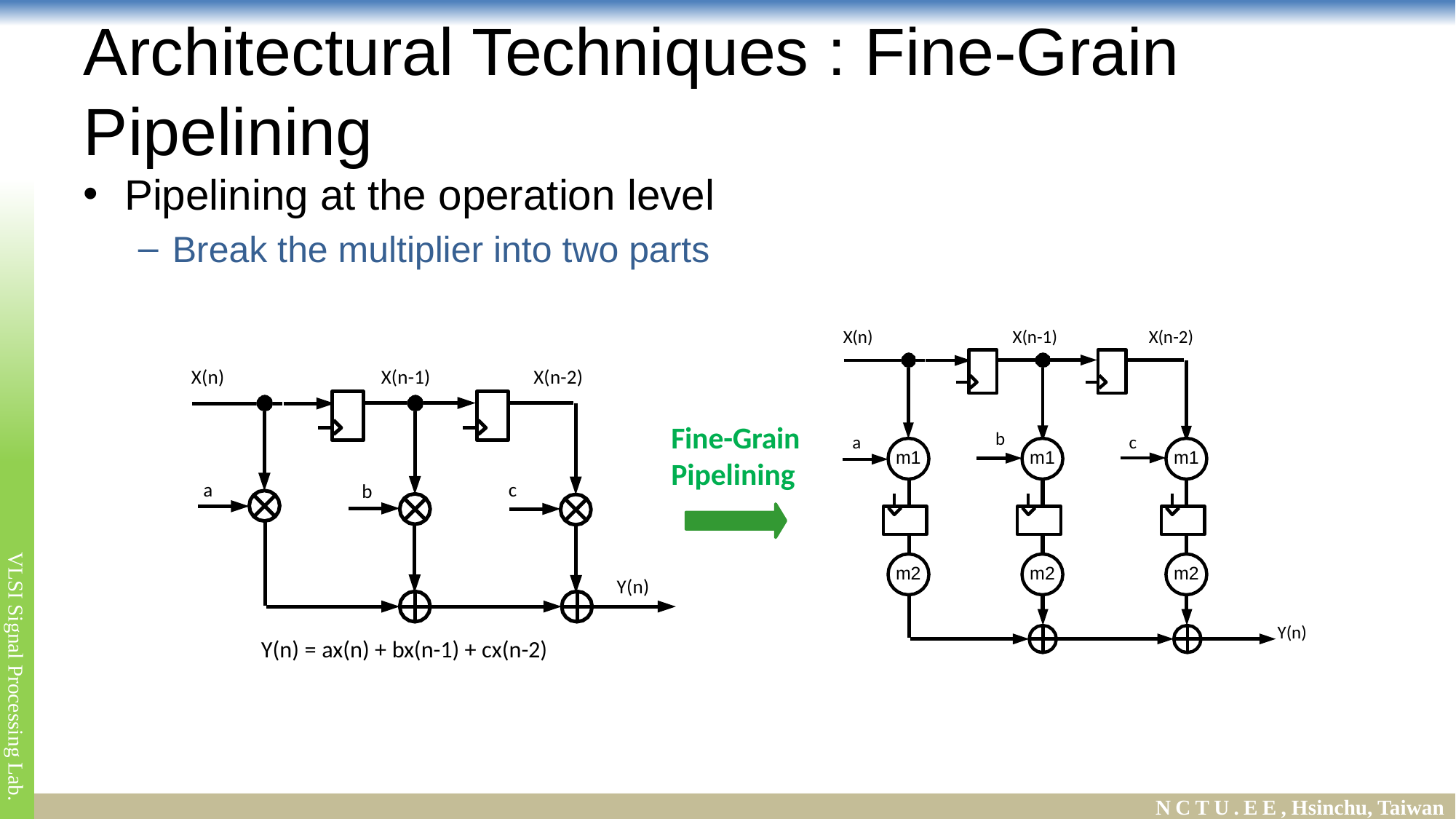

# Architectural Techniques : Fine-Grain Pipelining
Pipelining at the operation level
Break the multiplier into two parts

X(n)
X(n-1)
X(n-2)

X(n)
X(n-1)
X(n-2)

Fine-Grain
Pipelining

b

c
a

m1
m1
m1

a
c

b

m2
m2
m2
Y(n)

Y(n)

Y(n) = ax(n) + bx(n-1) + cx(n-2)